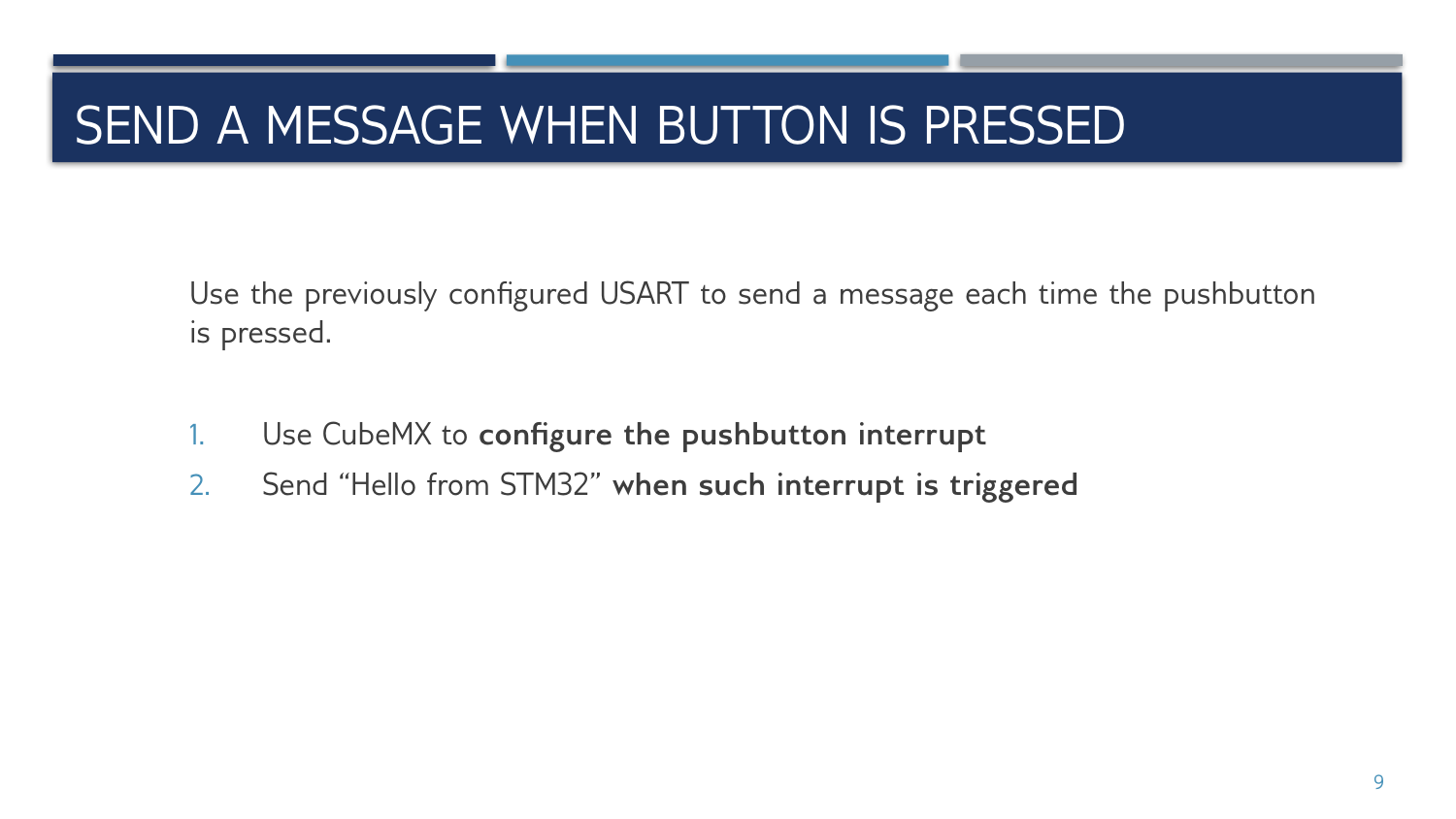

# Send a message when button is pressed
Use the previously configured USART to send a message each time the pushbutton is pressed.

Use CubeMX to configure the pushbutton interrupt
Send “Hello from STM32” when such interrupt is triggered

9